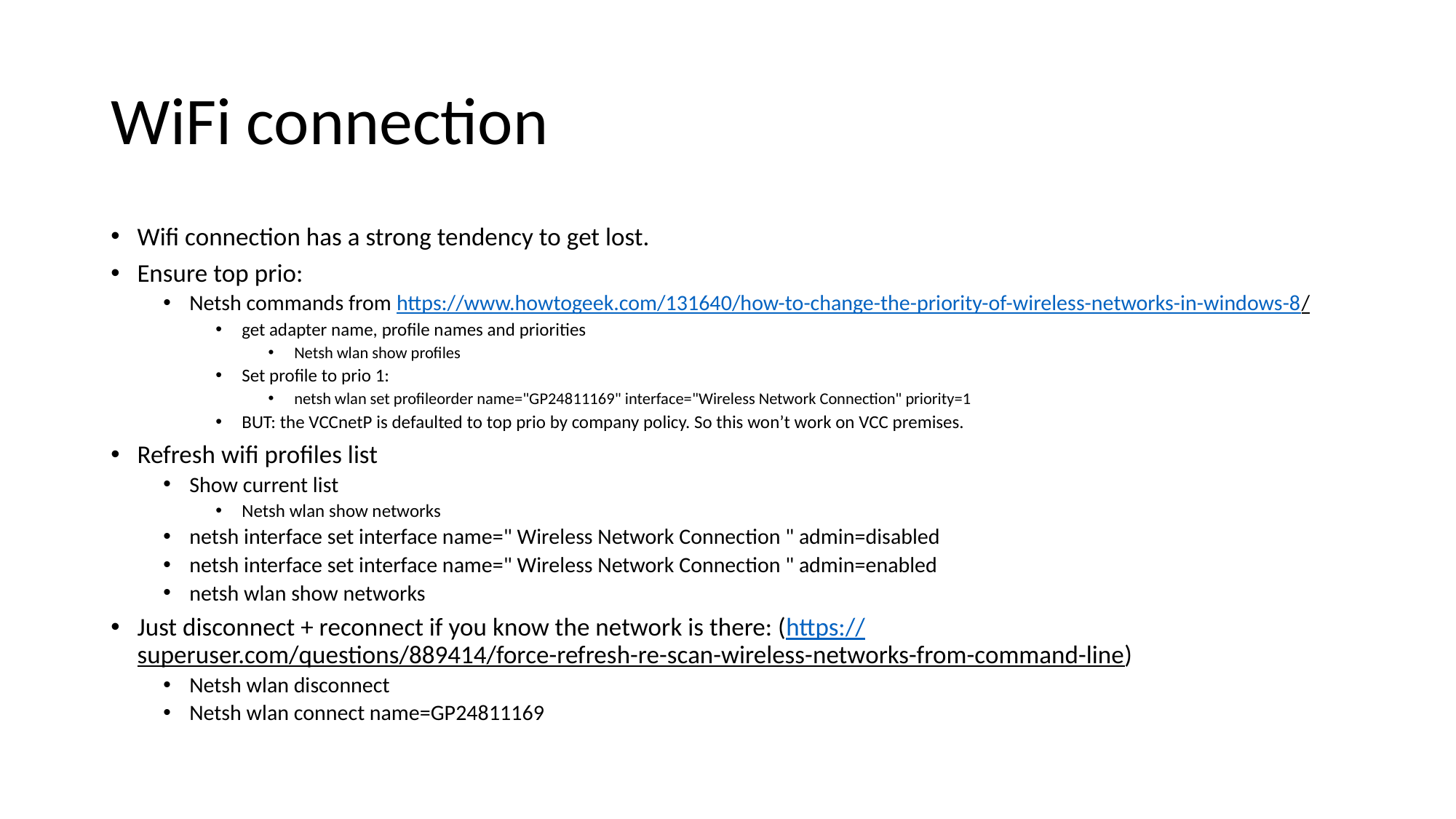

# WiFi connection
Wifi connection has a strong tendency to get lost.
Ensure top prio:
Netsh commands from https://www.howtogeek.com/131640/how-to-change-the-priority-of-wireless-networks-in-windows-8/
get adapter name, profile names and priorities
Netsh wlan show profiles
Set profile to prio 1:
netsh wlan set profileorder name="GP24811169" interface="Wireless Network Connection" priority=1
BUT: the VCCnetP is defaulted to top prio by company policy. So this won’t work on VCC premises.
Refresh wifi profiles list
Show current list
Netsh wlan show networks
netsh interface set interface name=" Wireless Network Connection " admin=disabled
netsh interface set interface name=" Wireless Network Connection " admin=enabled
netsh wlan show networks
Just disconnect + reconnect if you know the network is there: (https://superuser.com/questions/889414/force-refresh-re-scan-wireless-networks-from-command-line)
Netsh wlan disconnect
Netsh wlan connect name=GP24811169